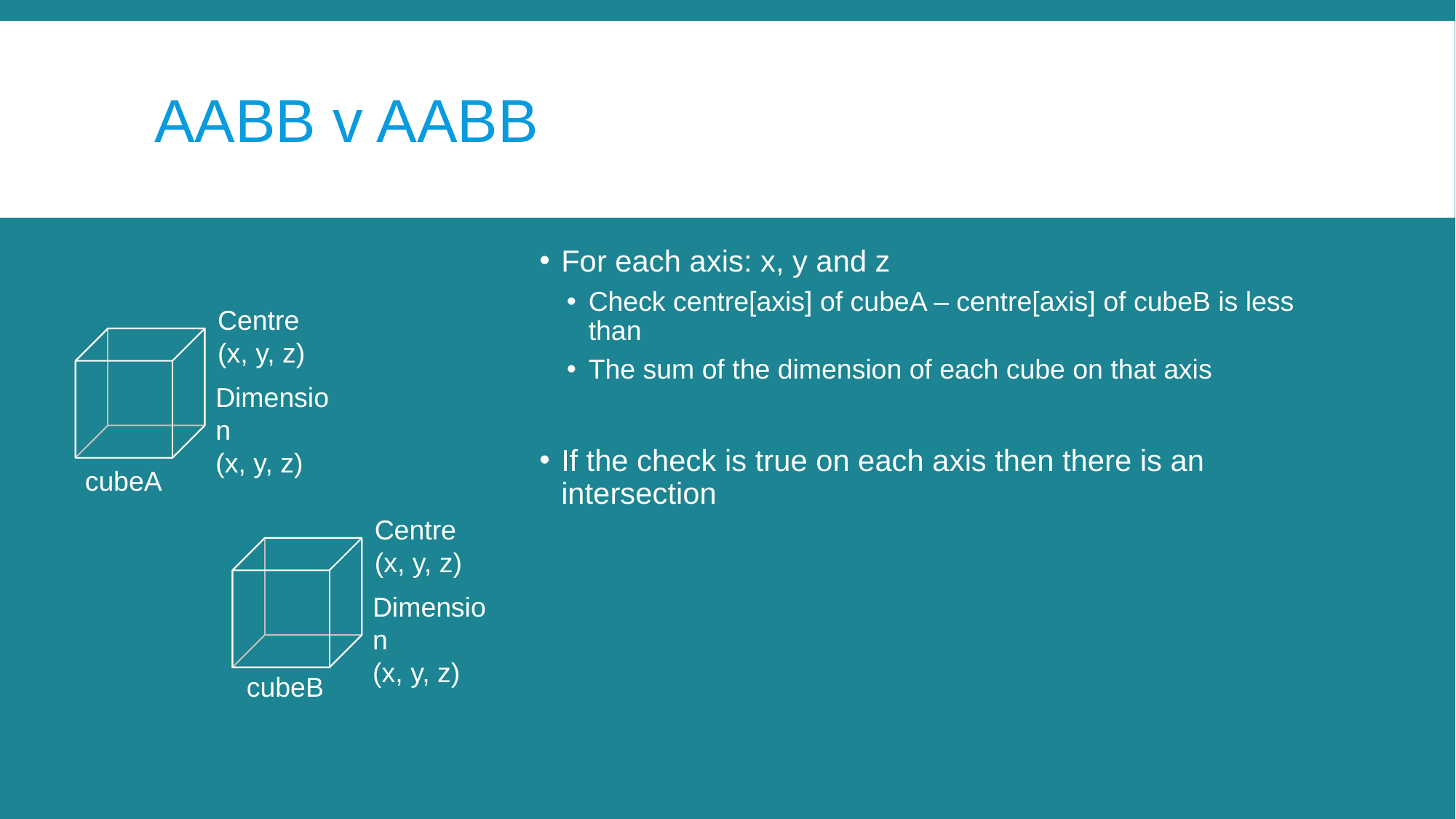

# AABB v AABB
For each axis: x, y and z
Check centre[axis] of cubeA – centre[axis] of cubeB is less than
The sum of the dimension of each cube on that axis

If the check is true on each axis then there is an intersection

Centre
(x, y, z)
Dimension
(x, y, z)

cubeA
Centre
(x, y, z)
Dimension
(x, y, z)

cubeB